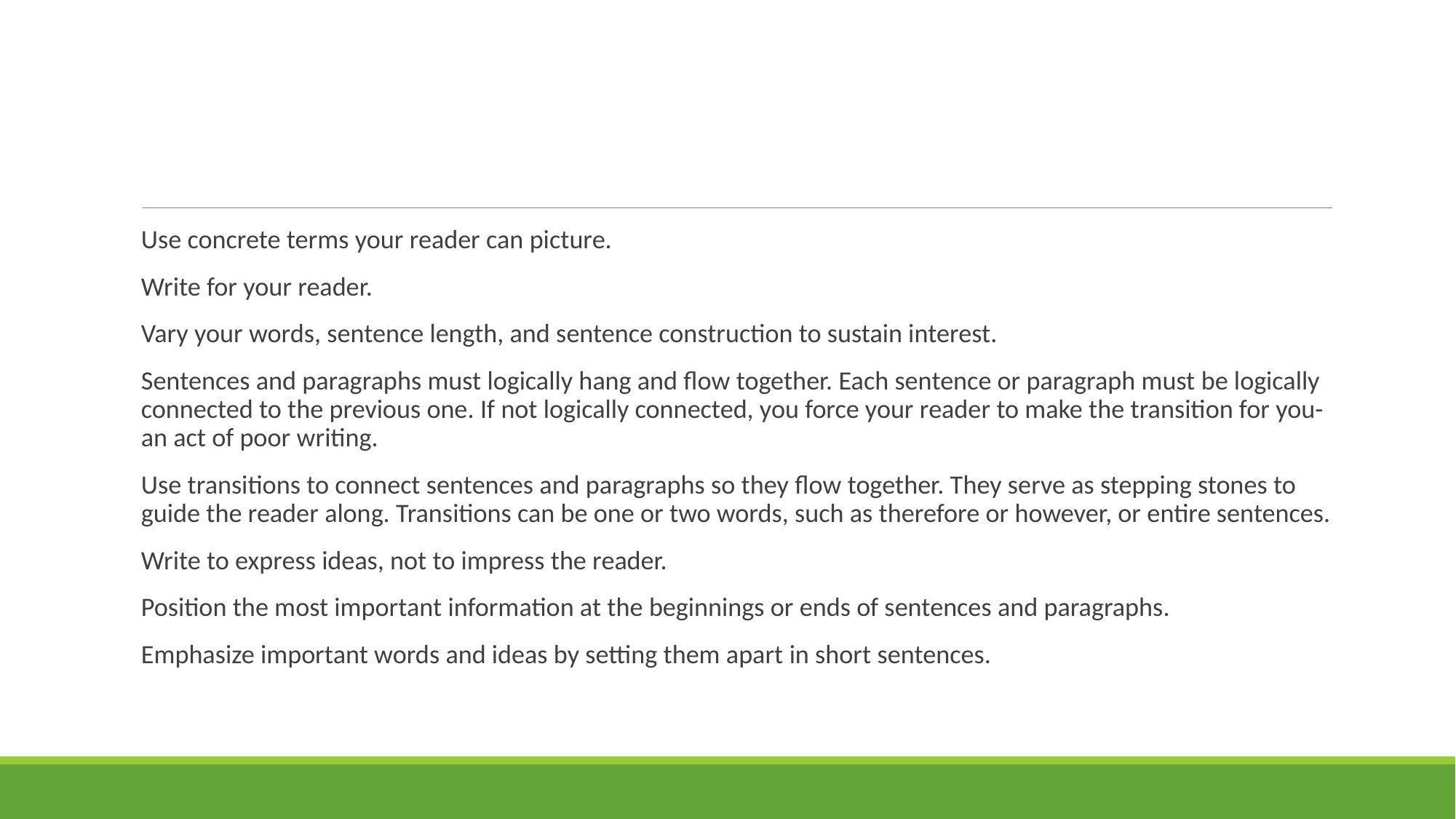

#
Use concrete terms your reader can picture.
Write for your reader.
Vary your words, sentence length, and sentence construction to sustain interest.
Sentences and paragraphs must logically hang and flow together. Each sentence or paragraph must be logically connected to the previous one. If not logically connected, you force your reader to make the transition for you-an act of poor writing.
Use transitions to connect sentences and paragraphs so they flow together. They serve as stepping stones to guide the reader along. Transitions can be one or two words, such as therefore or however, or entire sentences.
Write to express ideas, not to impress the reader.
Position the most important information at the beginnings or ends of sentences and paragraphs.
Emphasize important words and ideas by setting them apart in short sentences.